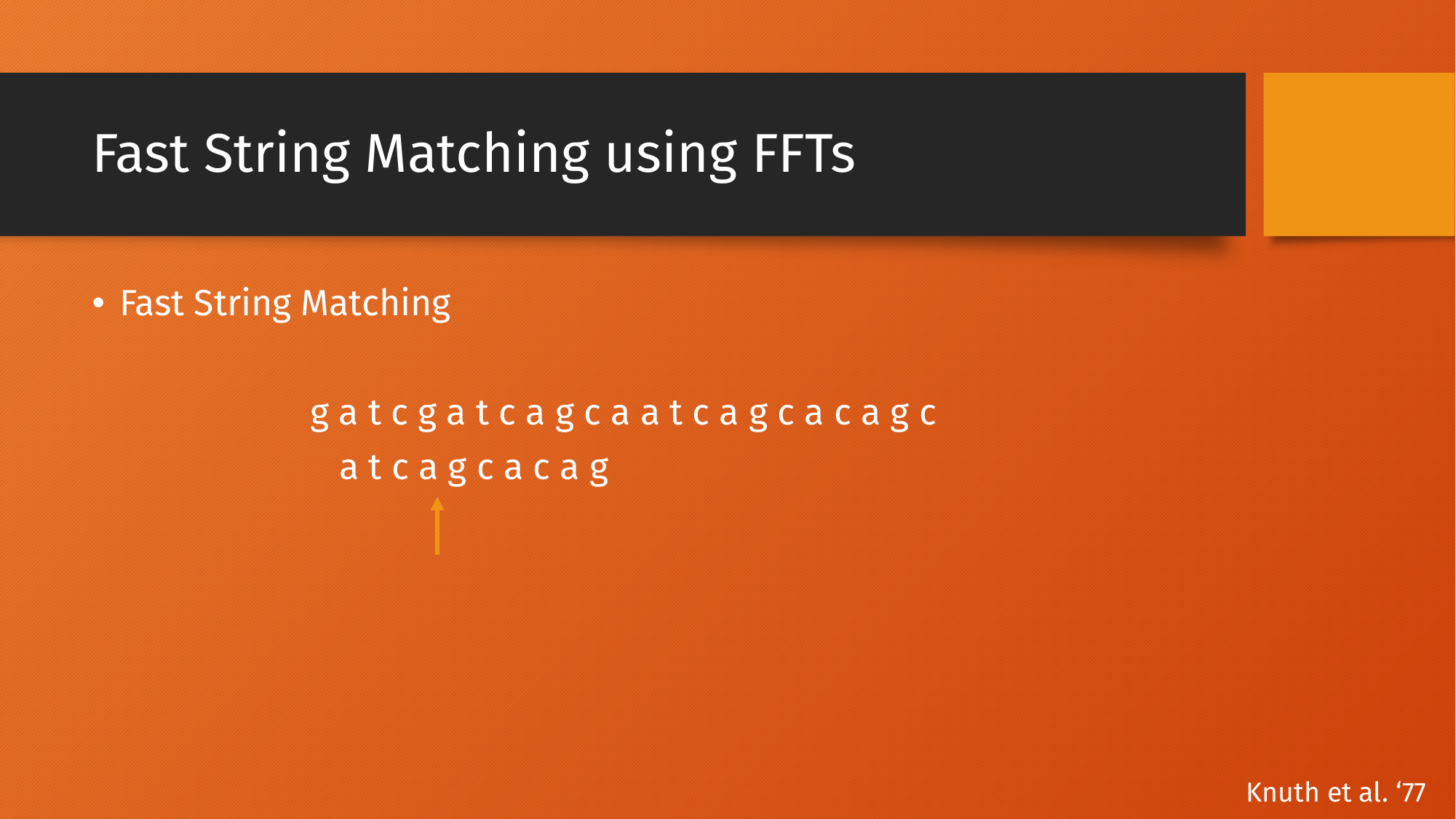

# Fast String Matching using FFTs
Fast String Matching

		g a t c g a t c a g c a a t c a g c a c a g c
		   a t c a g c a c a g
Knuth et al. ‘77